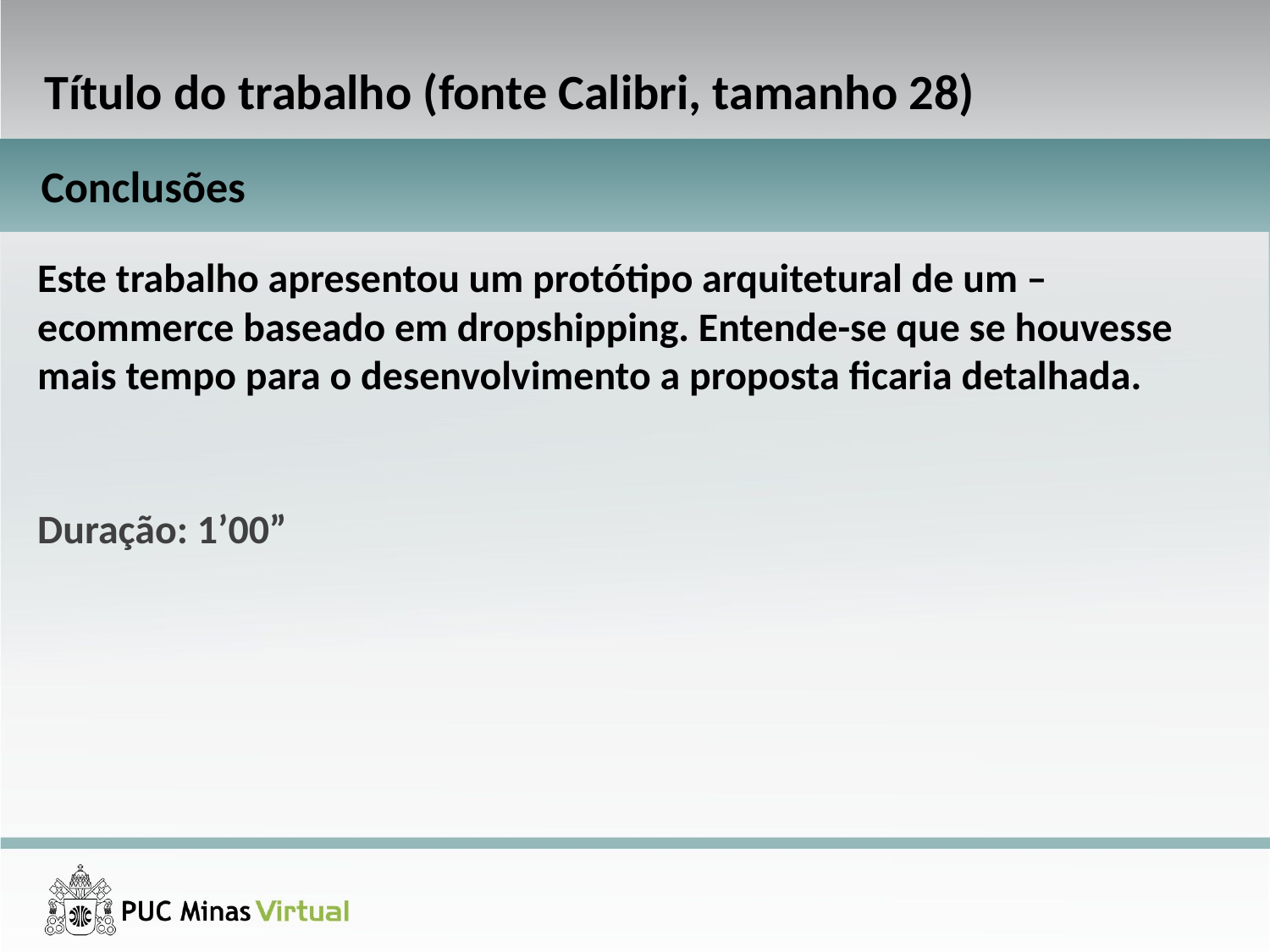

Título do trabalho (fonte Calibri, tamanho 28)

Conclusões
Este trabalho apresentou um protótipo arquitetural de um –ecommerce baseado em dropshipping. Entende-se que se houvesse mais tempo para o desenvolvimento a proposta ficaria detalhada.

Duração: 1’00”